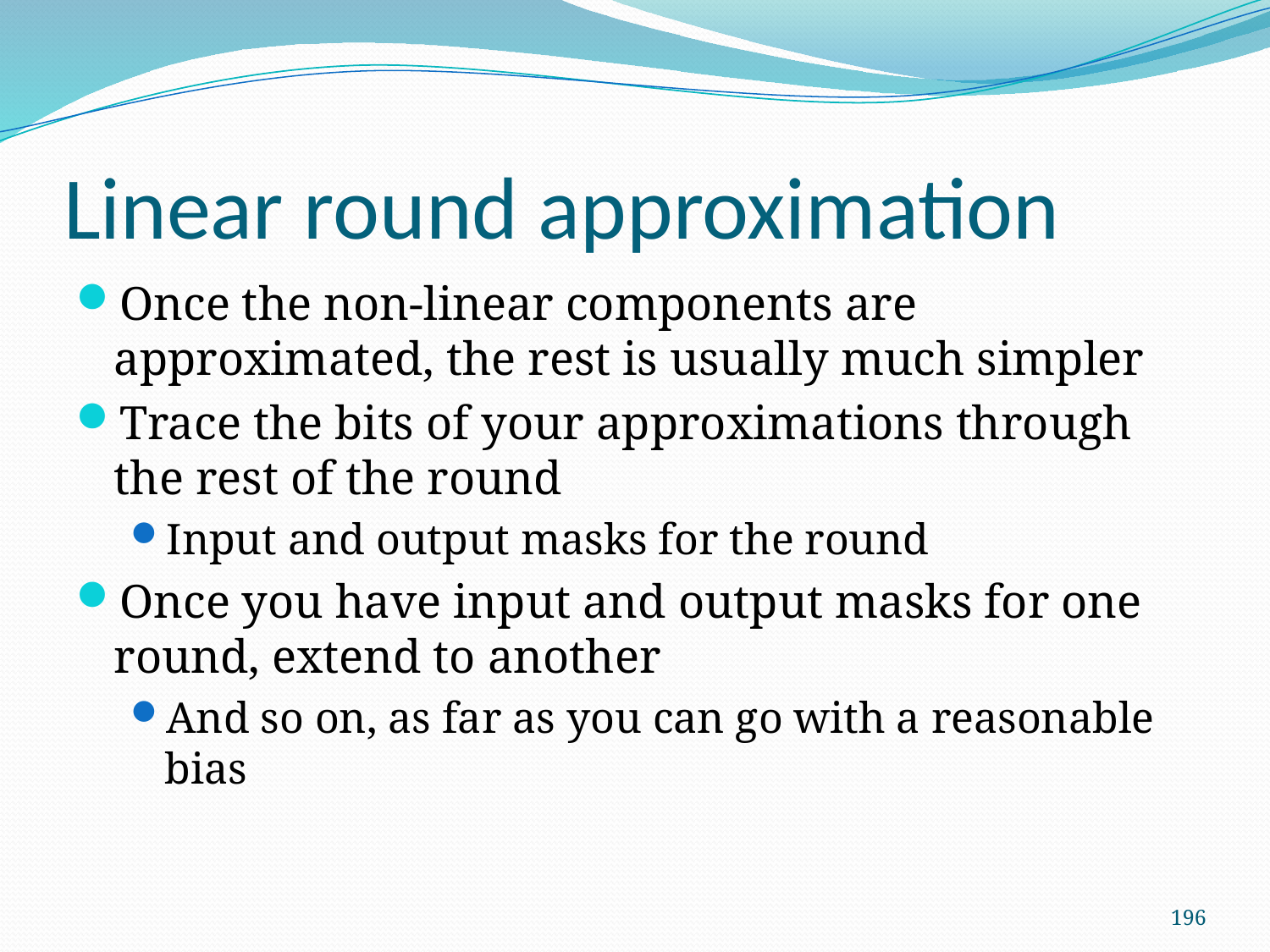

# Linear round approximation
Once the non-linear components are approximated, the rest is usually much simpler
Trace the bits of your approximations through the rest of the round
Input and output masks for the round
Once you have input and output masks for one round, extend to another
And so on, as far as you can go with a reasonable bias
196